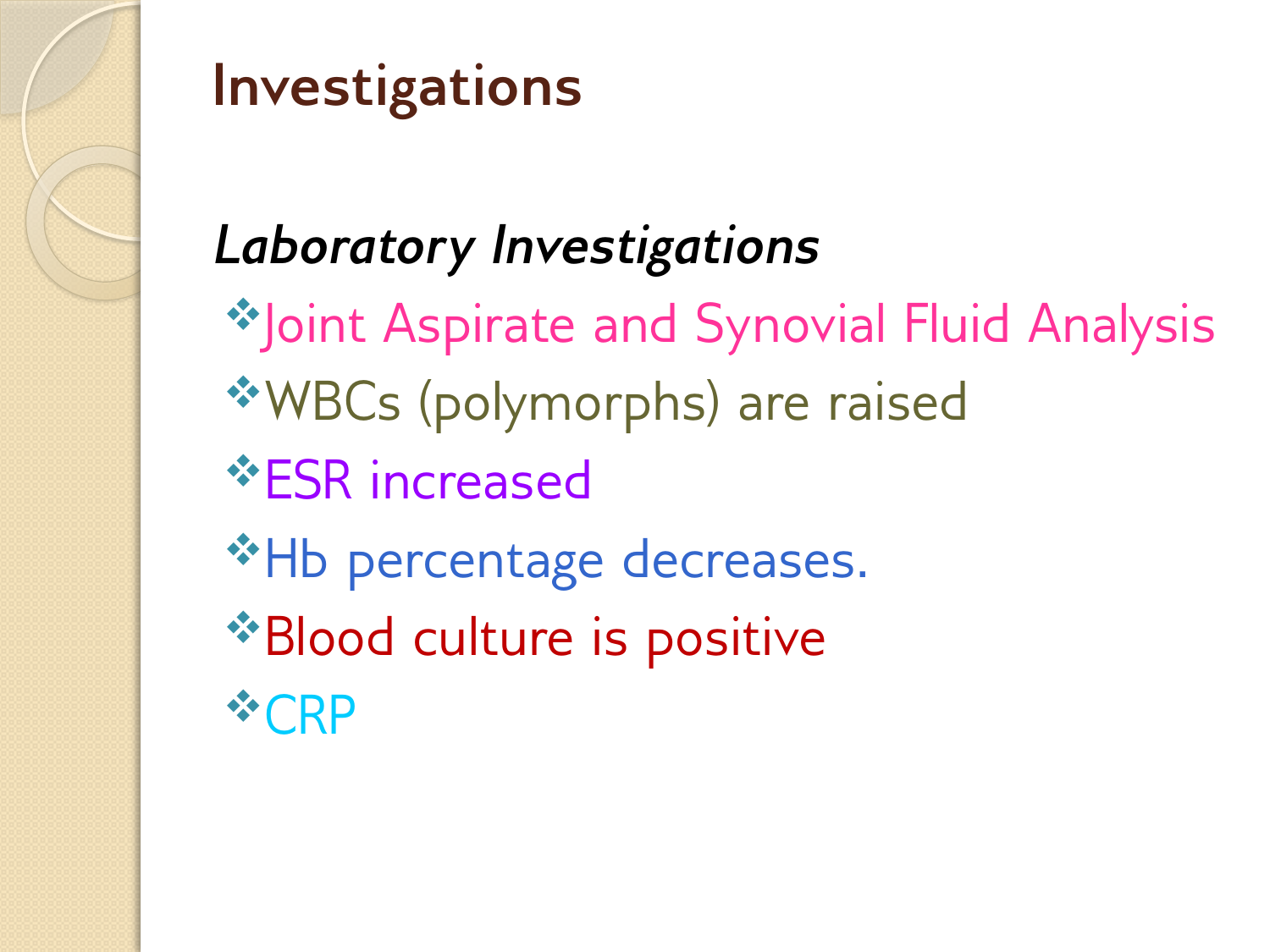

# Investigations
Laboratory Investigations
Joint Aspirate and Synovial Fluid Analysis
WBCs (polymorphs) are raised
ESR increased
Hb percentage decreases.
Blood culture is positive
CRP